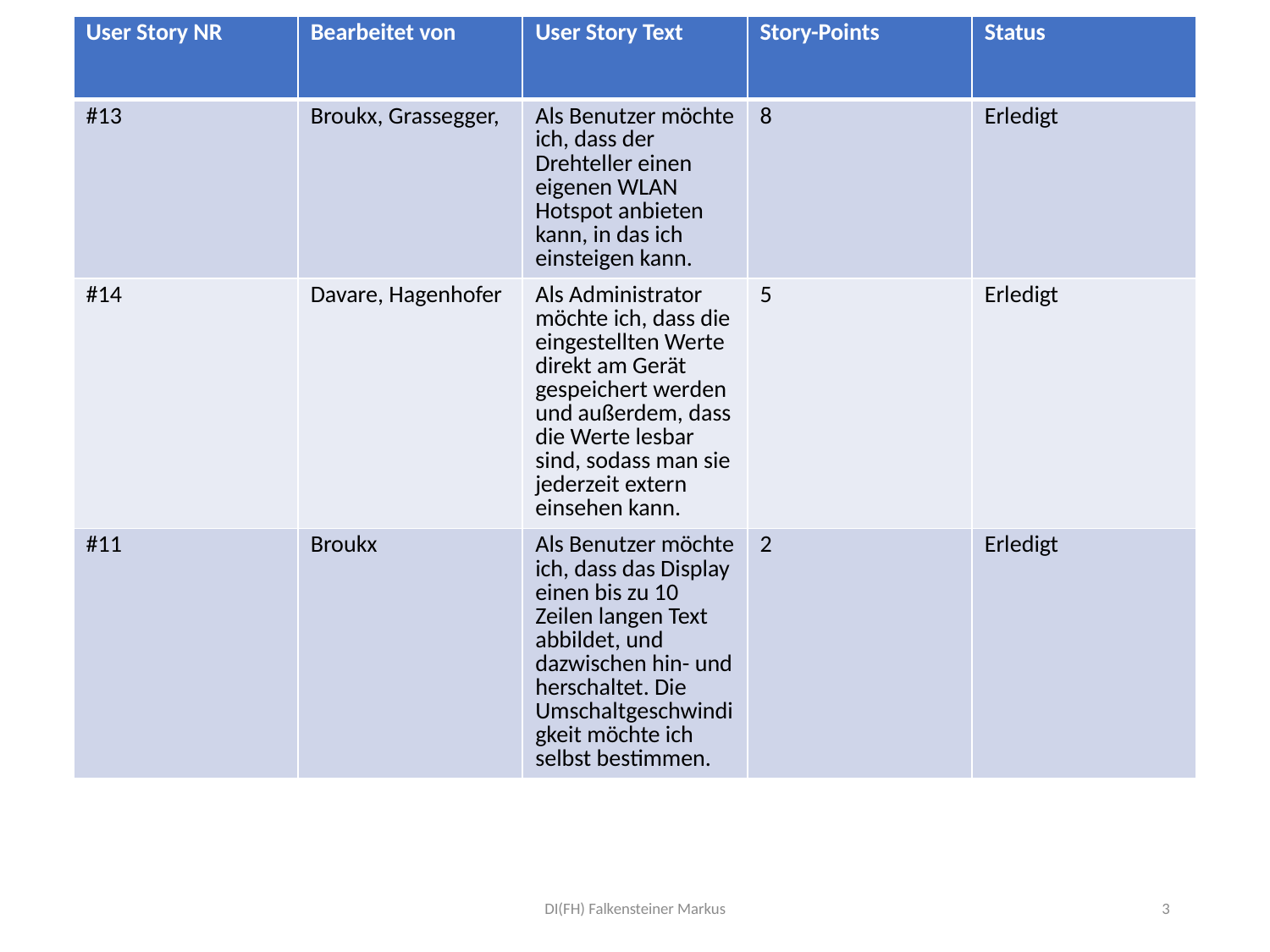

| User Story NR | Bearbeitet von | User Story Text | Story-Points | Status |
| --- | --- | --- | --- | --- |
| #13 | Broukx, Grassegger, | Als Benutzer möchte ich, dass der Drehteller einen eigenen WLAN Hotspot anbieten kann, in das ich einsteigen kann. | 8 | Erledigt |
| #14 | Davare, Hagenhofer | Als Administrator möchte ich, dass die eingestellten Werte direkt am Gerät gespeichert werden und außerdem, dass die Werte lesbar sind, sodass man sie jederzeit extern einsehen kann. | 5 | Erledigt |
| #11 | Broukx | Als Benutzer möchte ich, dass das Display einen bis zu 10 Zeilen langen Text abbildet, und dazwischen hin- und herschaltet. Die Umschaltgeschwindigkeit möchte ich selbst bestimmen. | 2 | Erledigt |
# Sprint Review
DI(FH) Falkensteiner Markus
3